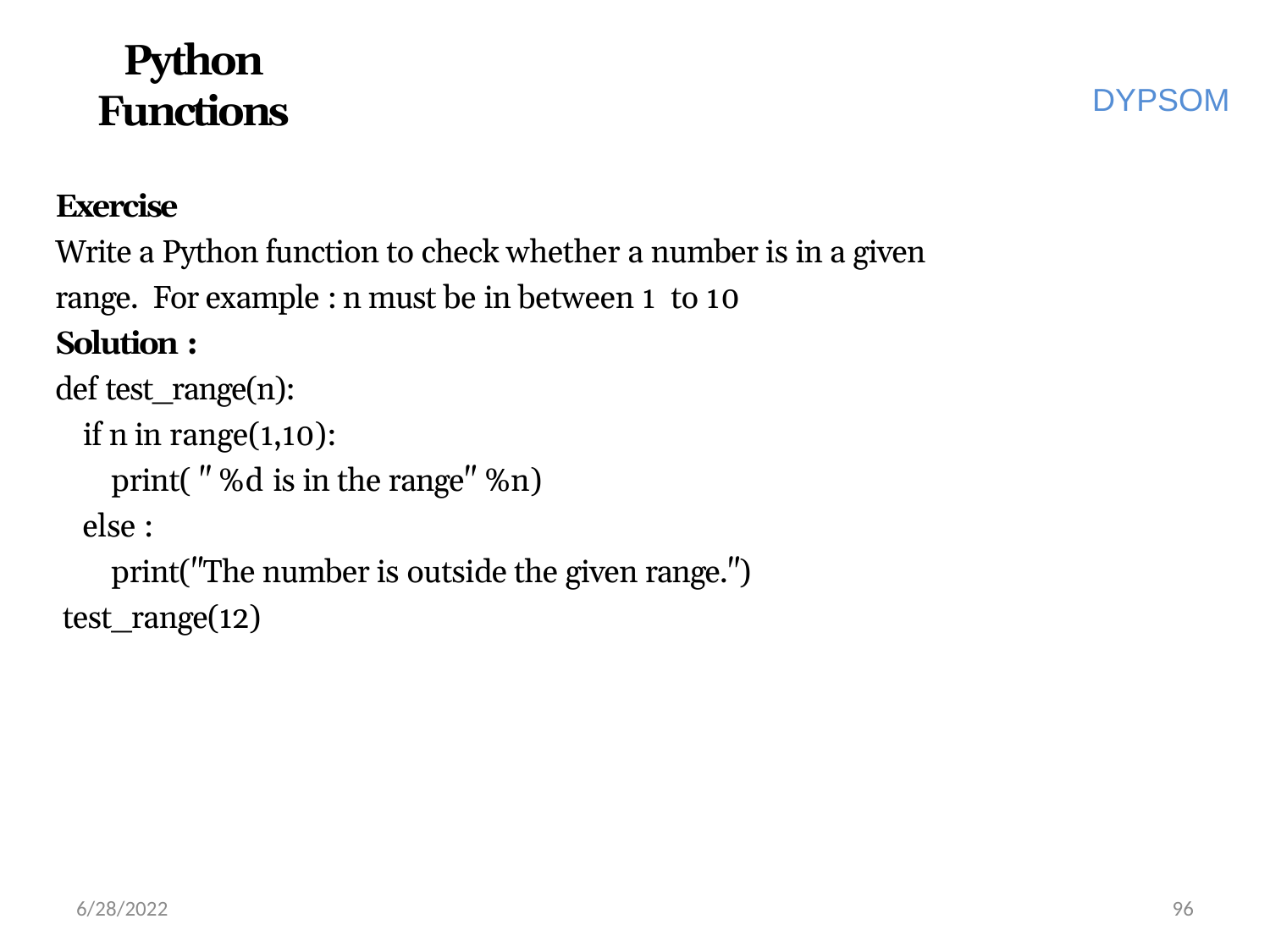

# Python Functions
DYPSOM
Exercise
Write a Python function to check whether a number is in a given range.  For example : n must be in between 1 to 10
Solution :
def test_range(n):
if n in range(1,10):
print( " %d is in the range" %n)
else :
print("The number is outside the given range.")  test_range(12)
6/28/2022
96